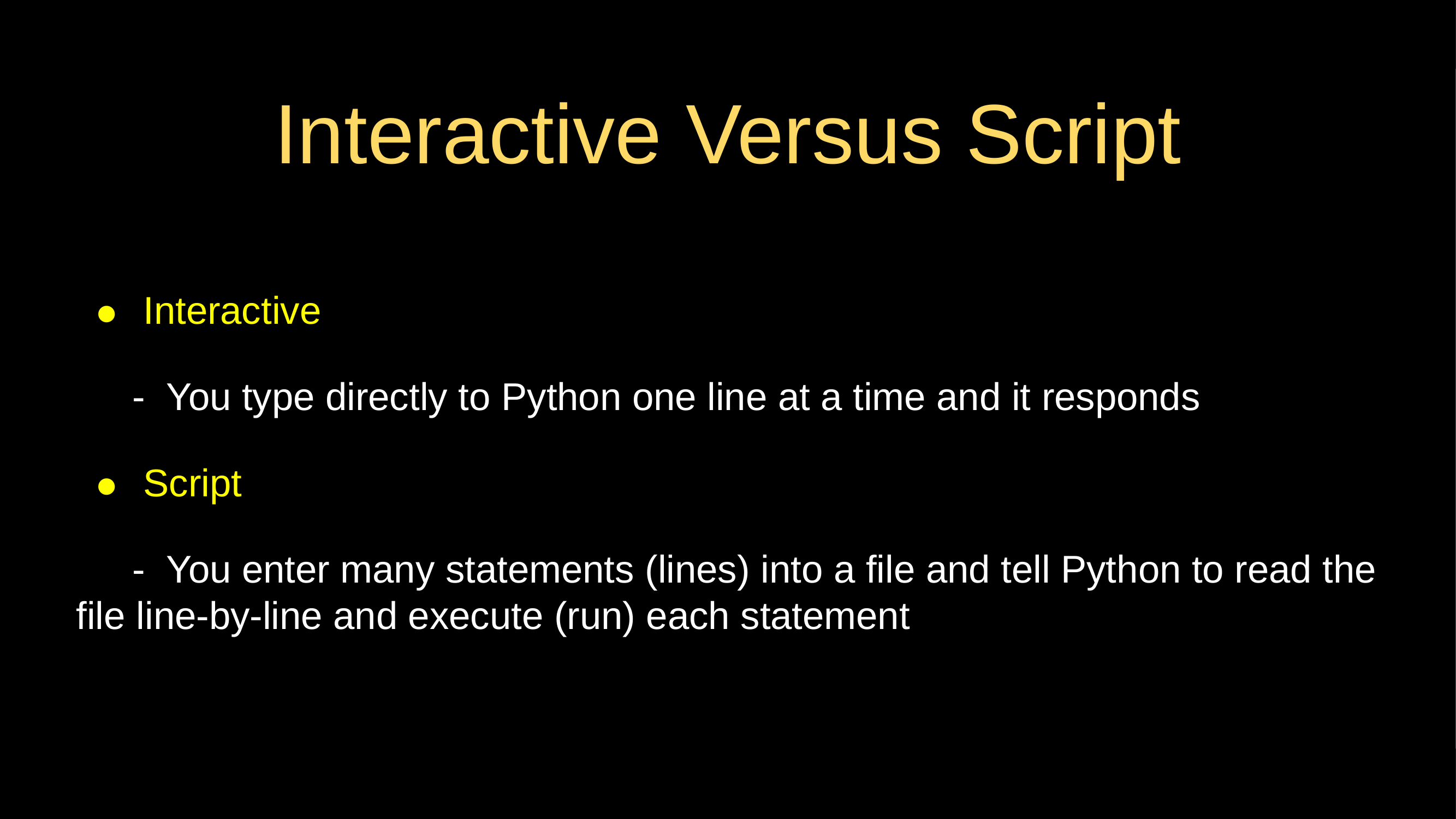

# Interactive Versus Script
Interactive
 -  You type directly to Python one line at a time and it responds
Script
 -  You enter many statements (lines) into a file and tell Python to read the file line-by-line and execute (run) each statement